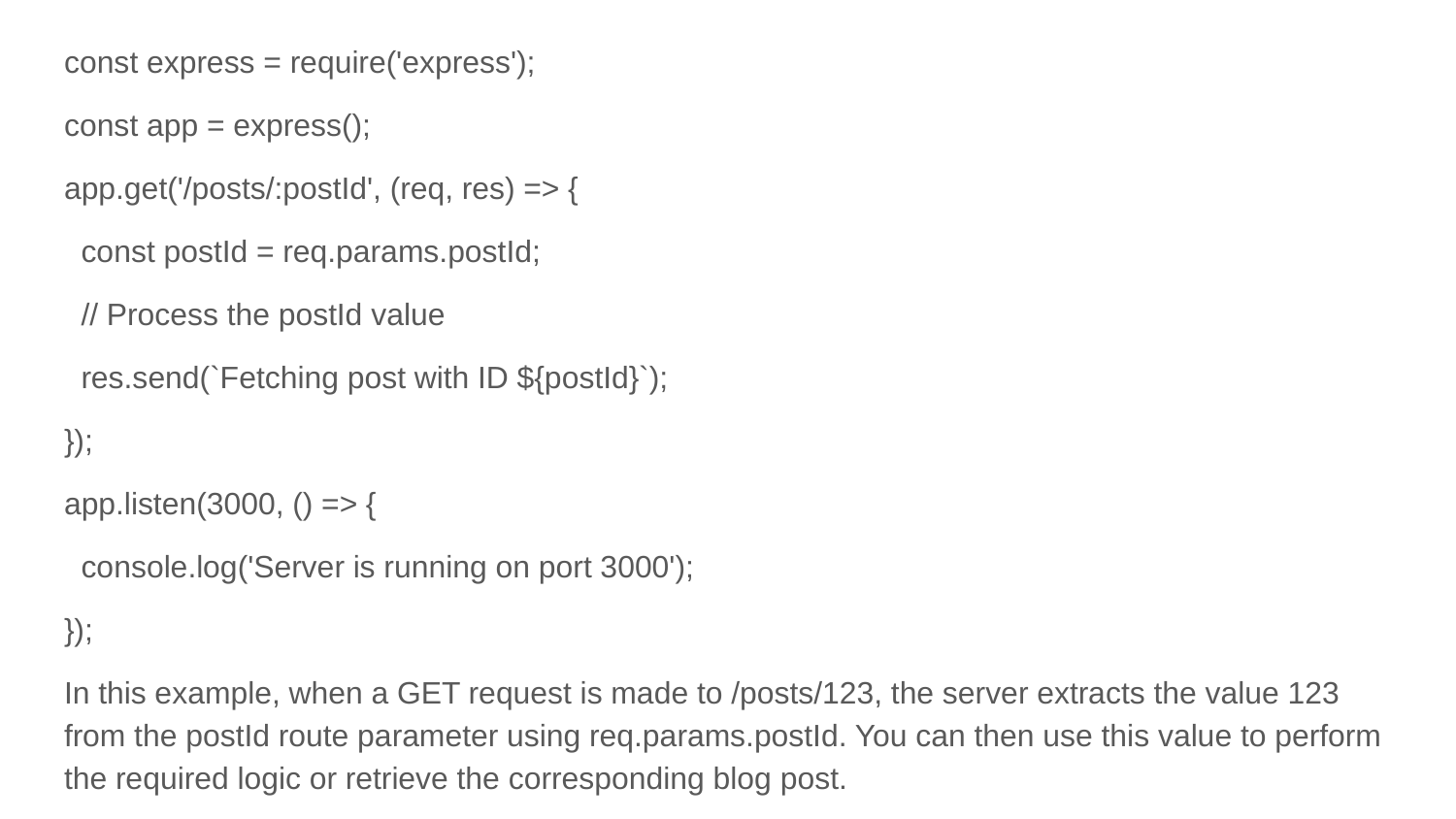

const express = require('express');
const app = express();
app.get('/posts/:postId', (req, res) => {
  const postId = req.params.postId;
  // Process the postId value
  res.send(`Fetching post with ID ${postId}`);
});
app.listen(3000, () => {
  console.log('Server is running on port 3000');
});
In this example, when a GET request is made to /posts/123, the server extracts the value 123 from the postId route parameter using req.params.postId. You can then use this value to perform the required logic or retrieve the corresponding blog post.